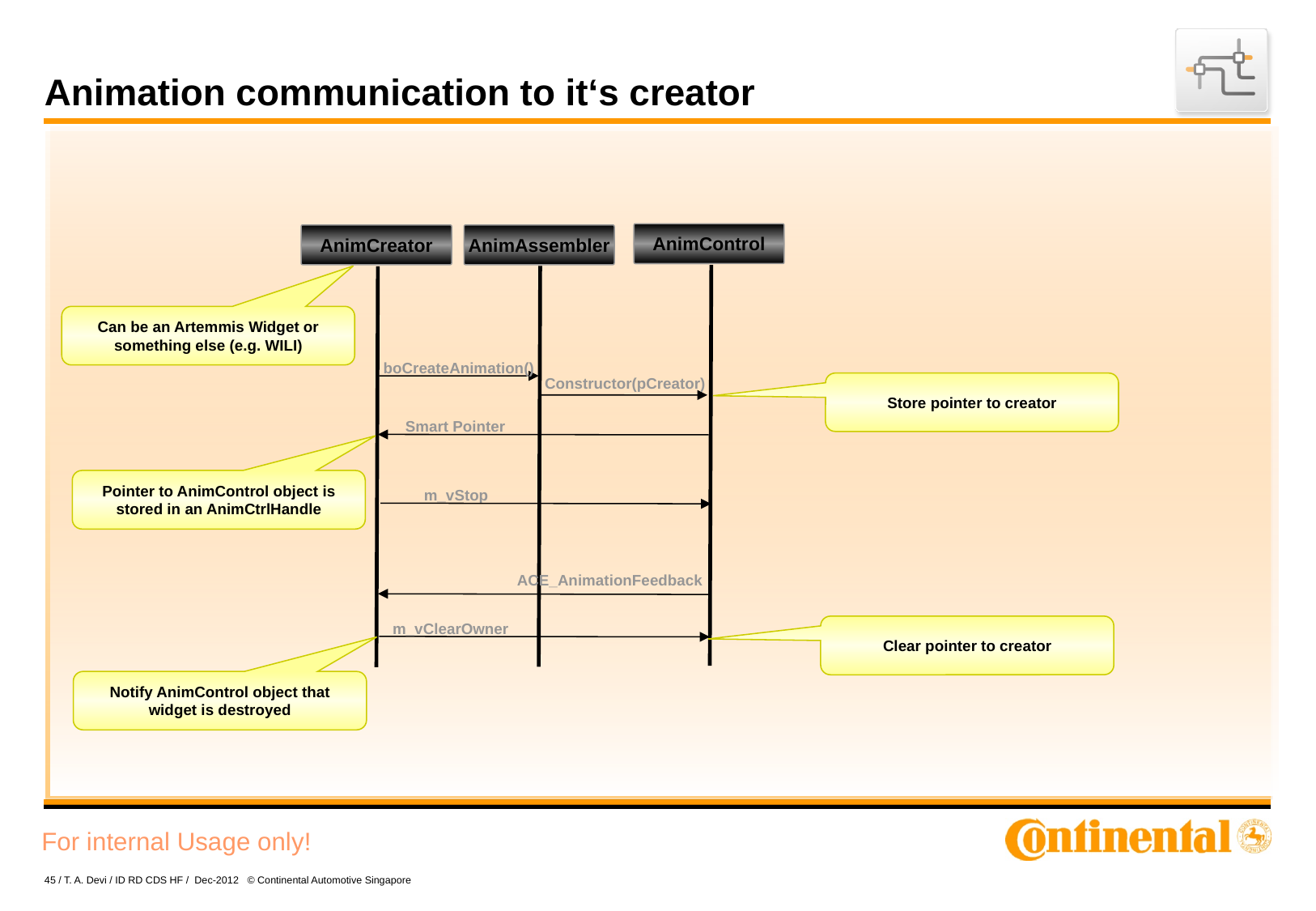

# Animation communication to it‘s creator
AnimControl
AnimCreator
AnimAssembler

Can be an Artemmis Widget or something else (e.g. WILI)
boCreateAnimation()
Constructor(pCreator)
Store pointer to creator

Smart Pointer

Pointer to AnimControl object is stored in an AnimCtrlHandle
m_vStop

ACE_AnimationFeedback

m_vClearOwner
Clear pointer to creator

Notify AnimControl object that widget is destroyed
45 / T. A. Devi / ID RD CDS HF /  Dec-2012   © Continental Automotive Singapore